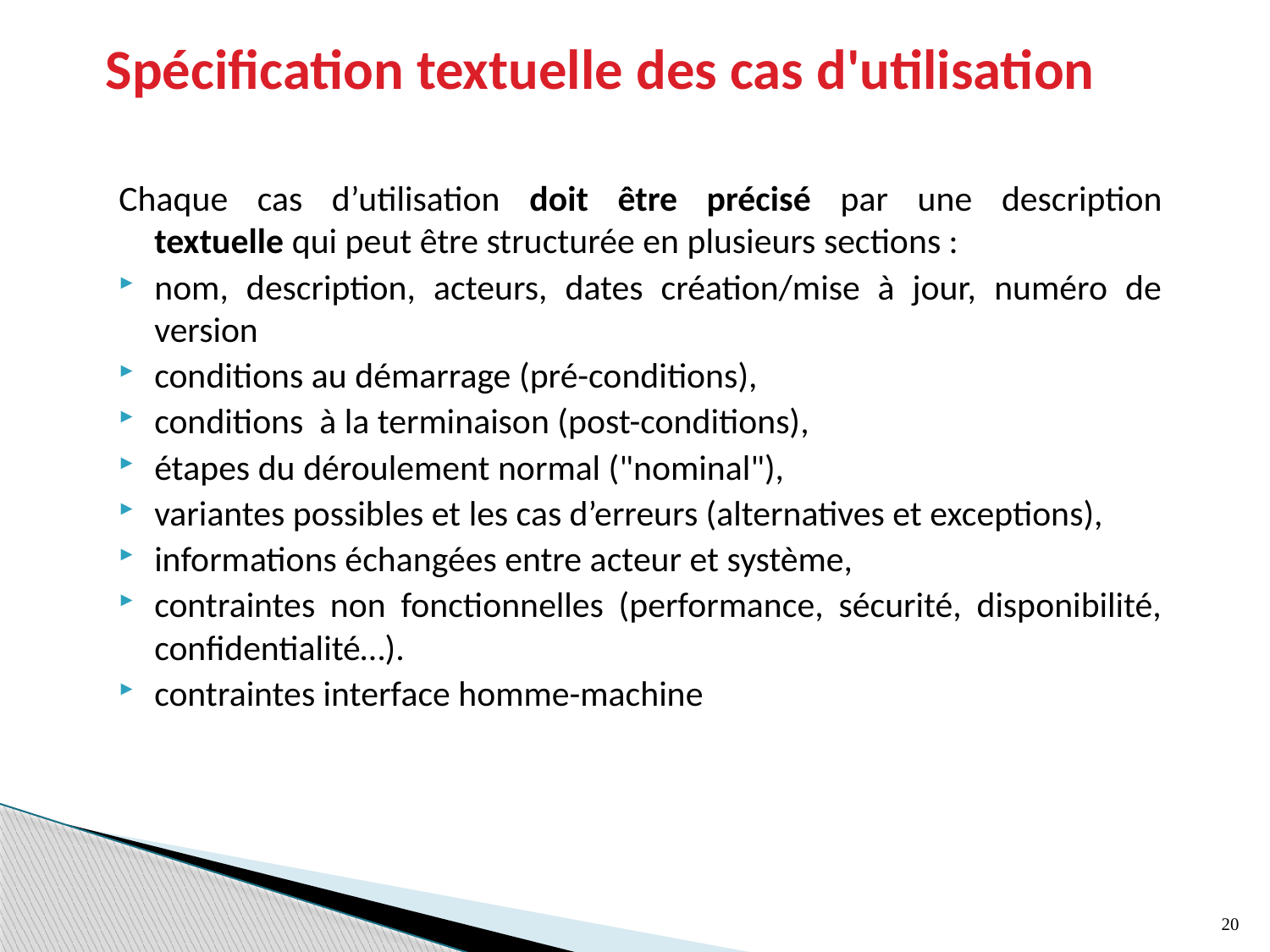

# Spécification textuelle des cas d'utilisation

Chaque cas d’utilisation doit être précisé par une description textuelle qui peut être structurée en plusieurs sections :
nom, description, acteurs, dates création/mise à jour, numéro de version
conditions au démarrage (pré-conditions),
conditions  à la terminaison (post-conditions),
étapes du déroulement normal ("nominal"),
variantes possibles et les cas d’erreurs (alternatives et exceptions),
informations échangées entre acteur et système,
contraintes non fonctionnelles (performance, sécurité, disponibilité, confidentialité…).
contraintes interface homme-machine

20